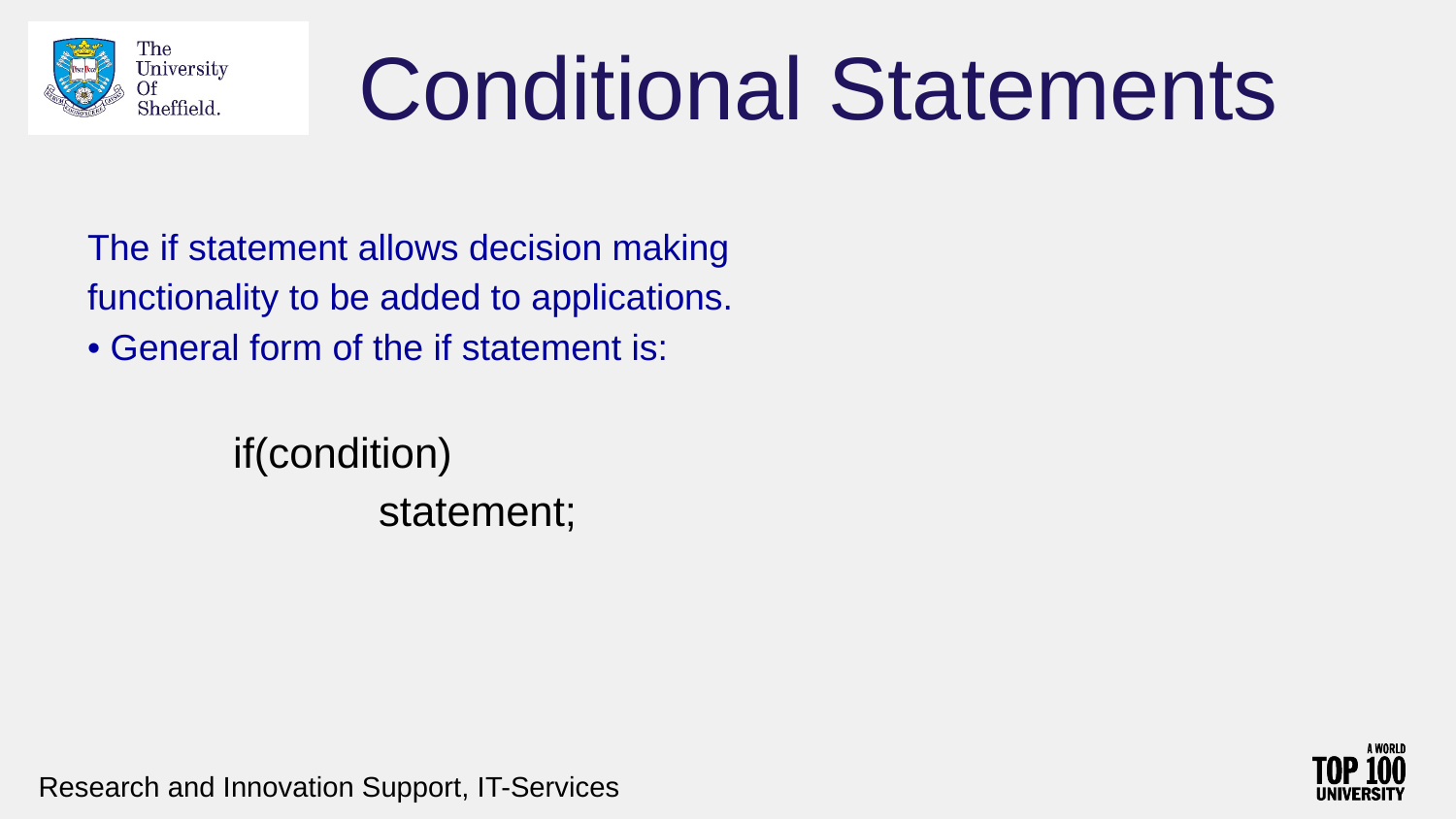

# Conditional Statements
The if statement allows decision making
functionality to be added to applications.
• General form of the if statement is:

if(condition)
statement;